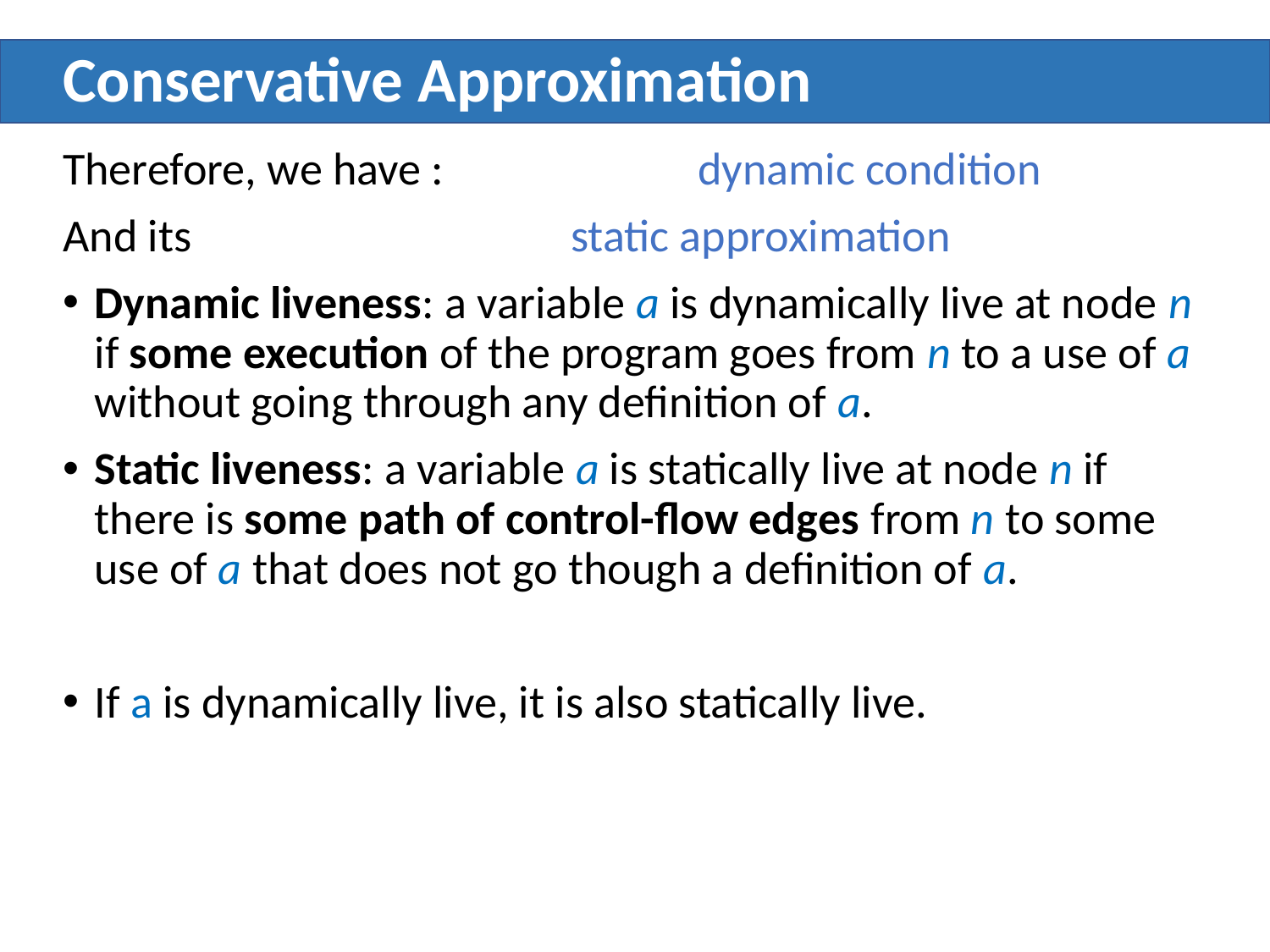

# Conservative Approximation
Therefore, we have :		dynamic condition
And its 			static approximation
Dynamic liveness: a variable a is dynamically live at node n if some execution of the program goes from n to a use of a without going through any definition of a.
Static liveness: a variable a is statically live at node n if there is some path of control-flow edges from n to some use of a that does not go though a definition of a.

If a is dynamically live, it is also statically live.